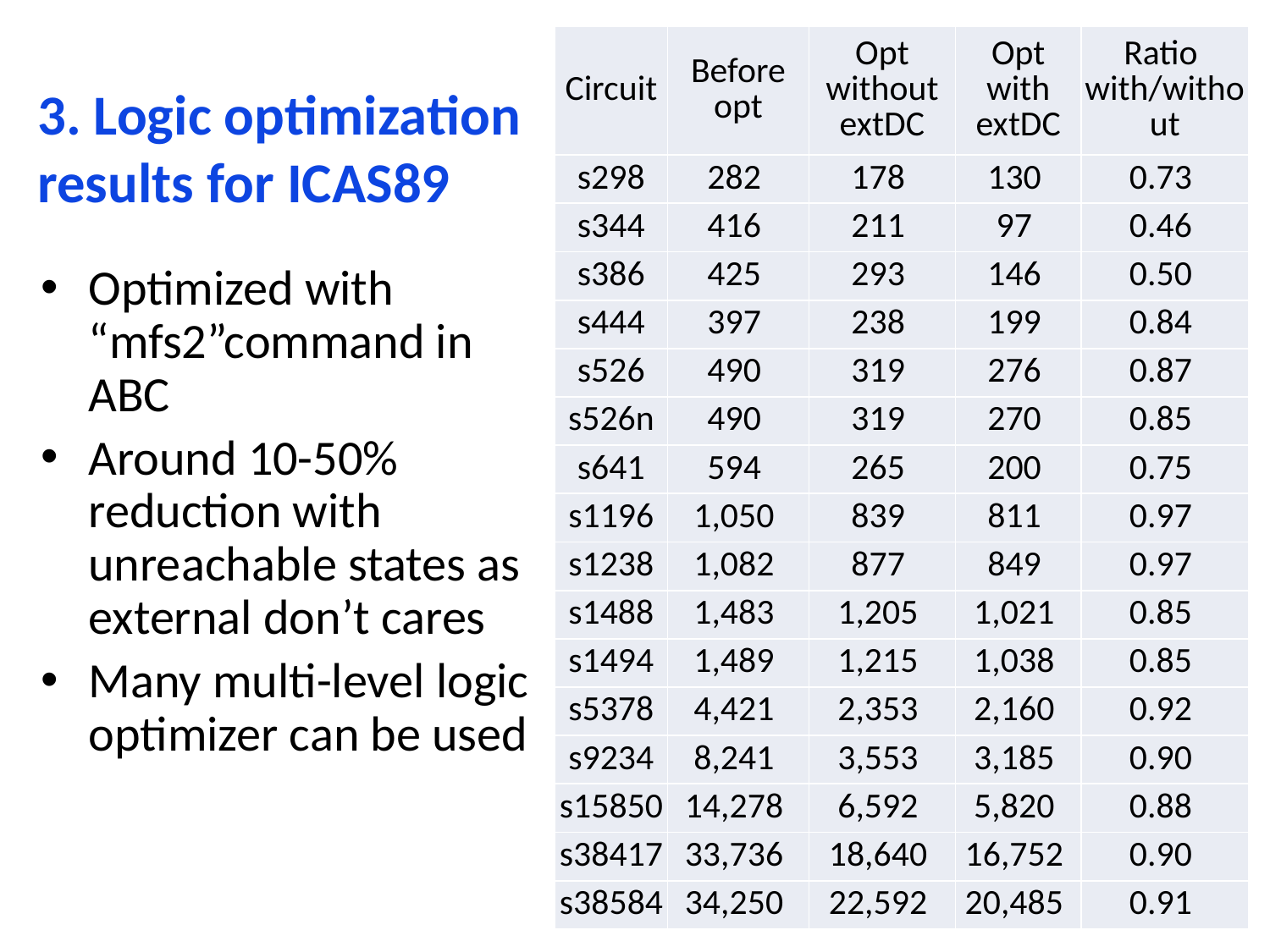

# 3. Logic optimization results for ICAS89
| Circuit | Before opt | Opt without extDC | Opt with extDC | Ratio with/without |
| --- | --- | --- | --- | --- |
| s298 | 282 | 178 | 130 | 0.73 |
| s344 | 416 | 211 | 97 | 0.46 |
| s386 | 425 | 293 | 146 | 0.50 |
| s444 | 397 | 238 | 199 | 0.84 |
| s526 | 490 | 319 | 276 | 0.87 |
| s526n | 490 | 319 | 270 | 0.85 |
| s641 | 594 | 265 | 200 | 0.75 |
| s1196 | 1,050 | 839 | 811 | 0.97 |
| s1238 | 1,082 | 877 | 849 | 0.97 |
| s1488 | 1,483 | 1,205 | 1,021 | 0.85 |
| s1494 | 1,489 | 1,215 | 1,038 | 0.85 |
| s5378 | 4,421 | 2,353 | 2,160 | 0.92 |
| s9234 | 8,241 | 3,553 | 3,185 | 0.90 |
| s15850 | 14,278 | 6,592 | 5,820 | 0.88 |
| s38417 | 33,736 | 18,640 | 16,752 | 0.90 |
| s38584 | 34,250 | 22,592 | 20,485 | 0.91 |
Optimized with “mfs2”command in ABC
Around 10-50% reduction with unreachable states as external don’t cares
Many multi-level logic optimizer can be used